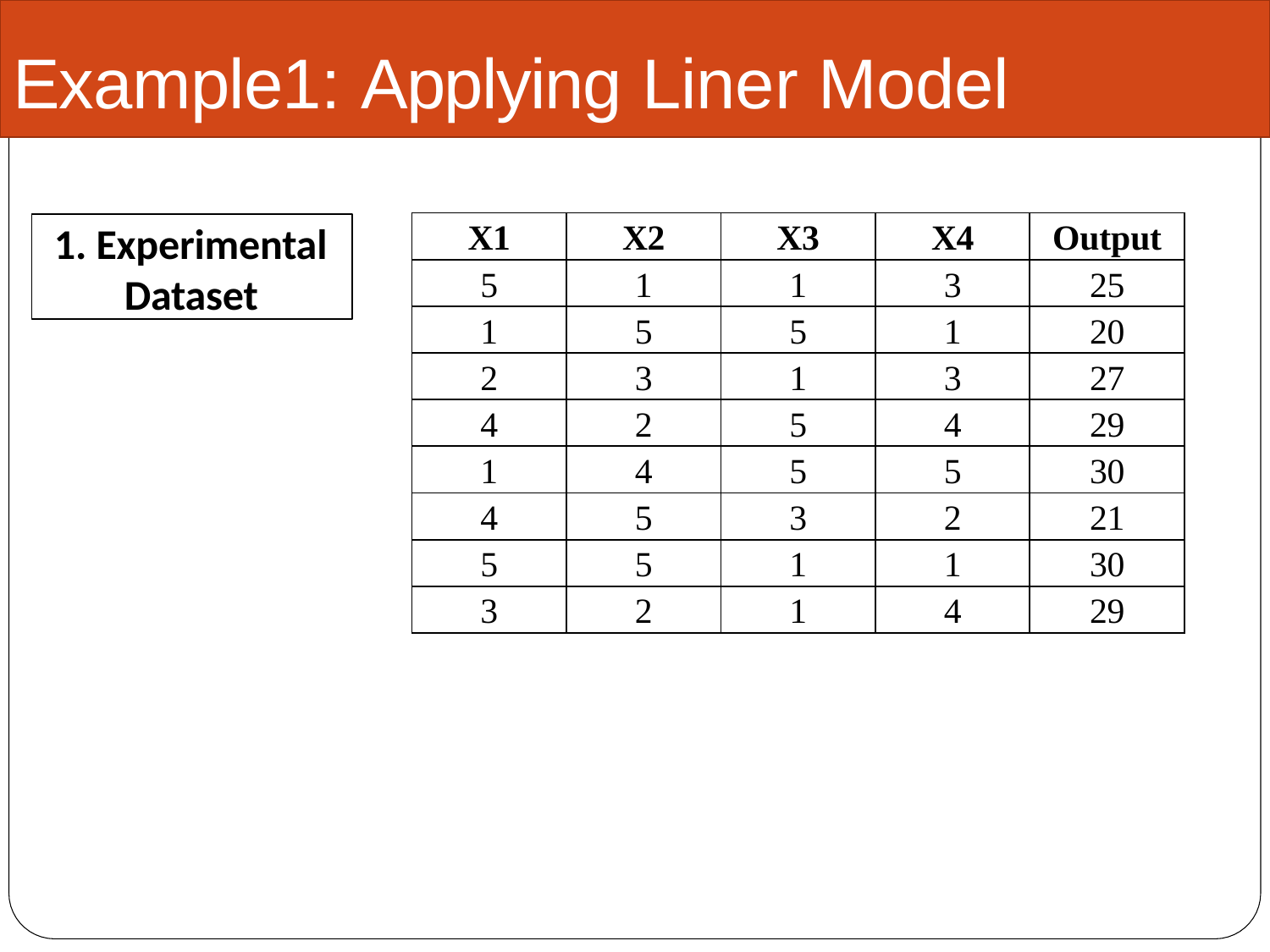

# Example1: Applying Liner Model
| X1 | X2 | X3 | X4 | Output |
| --- | --- | --- | --- | --- |
| 5 | 1 | 1 | 3 | 25 |
| 1 | 5 | 5 | 1 | 20 |
| 2 | 3 | 1 | 3 | 27 |
| 4 | 2 | 5 | 4 | 29 |
| 1 | 4 | 5 | 5 | 30 |
| 4 | 5 | 3 | 2 | 21 |
| 5 | 5 | 1 | 1 | 30 |
| 3 | 2 | 1 | 4 | 29 |

1. Experimental Dataset